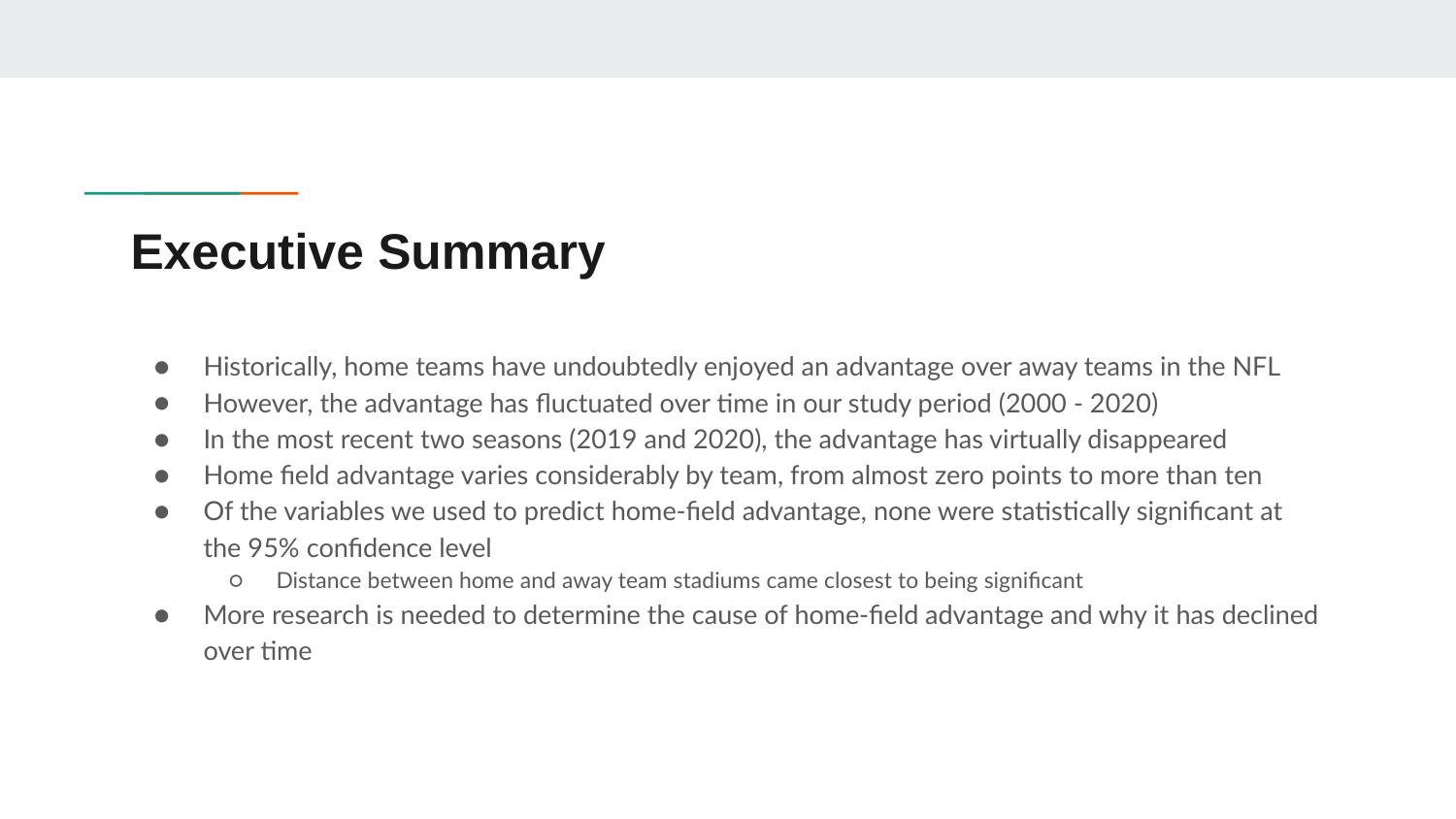

# Executive Summary
Historically, home teams have undoubtedly enjoyed an advantage over away teams in the NFL
However, the advantage has fluctuated over time in our study period (2000 - 2020)
In the most recent two seasons (2019 and 2020), the advantage has virtually disappeared
Home field advantage varies considerably by team, from almost zero points to more than ten
Of the variables we used to predict home-field advantage, none were statistically significant at the 95% confidence level
Distance between home and away team stadiums came closest to being significant
More research is needed to determine the cause of home-field advantage and why it has declined over time